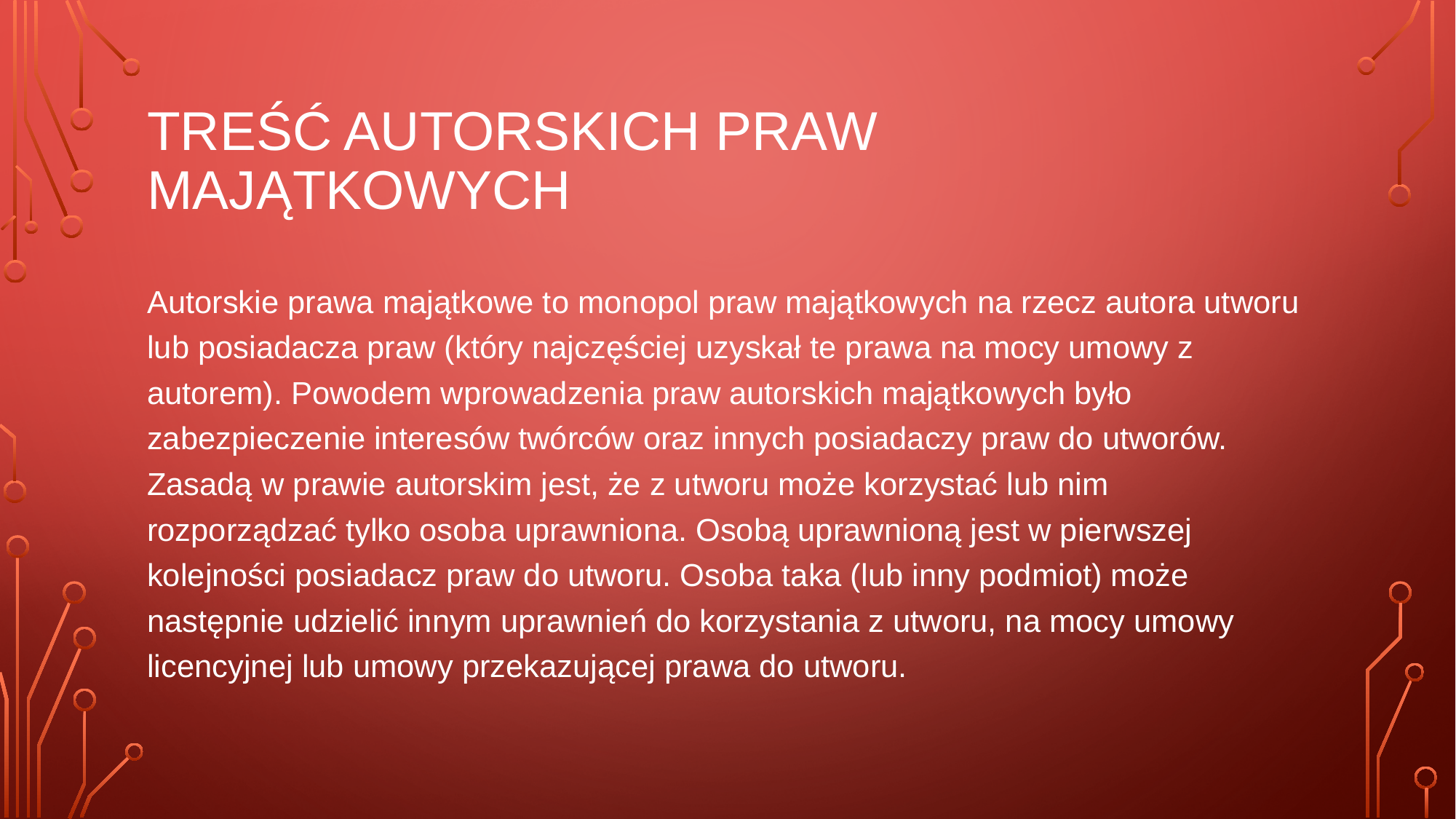

# Treść autorskich praw majątkowych
Autorskie prawa majątkowe to monopol praw majątkowych na rzecz autora utworu lub posiadacza praw (który najczęściej uzyskał te prawa na mocy umowy z autorem). Powodem wprowadzenia praw autorskich majątkowych było zabezpieczenie interesów twórców oraz innych posiadaczy praw do utworów. Zasadą w prawie autorskim jest, że z utworu może korzystać lub nim rozporządzać tylko osoba uprawniona. Osobą uprawnioną jest w pierwszej kolejności posiadacz praw do utworu. Osoba taka (lub inny podmiot) może następnie udzielić innym uprawnień do korzystania z utworu, na mocy umowy licencyjnej lub umowy przekazującej prawa do utworu.